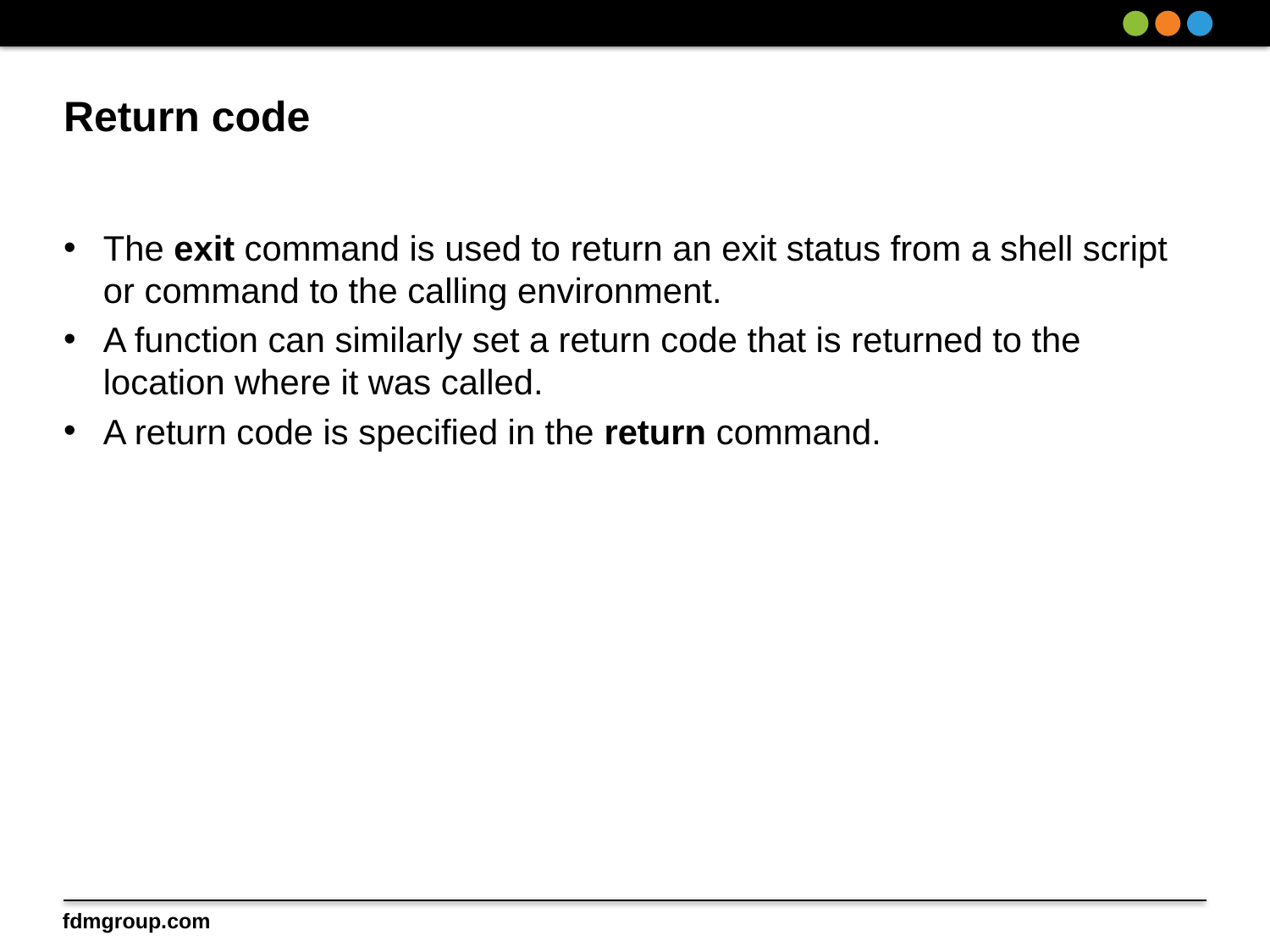

# Return code

The exit command is used to return an exit status from a shell script or command to the calling environment.
A function can similarly set a return code that is returned to the location where it was called.
A return code is specified in the return command.